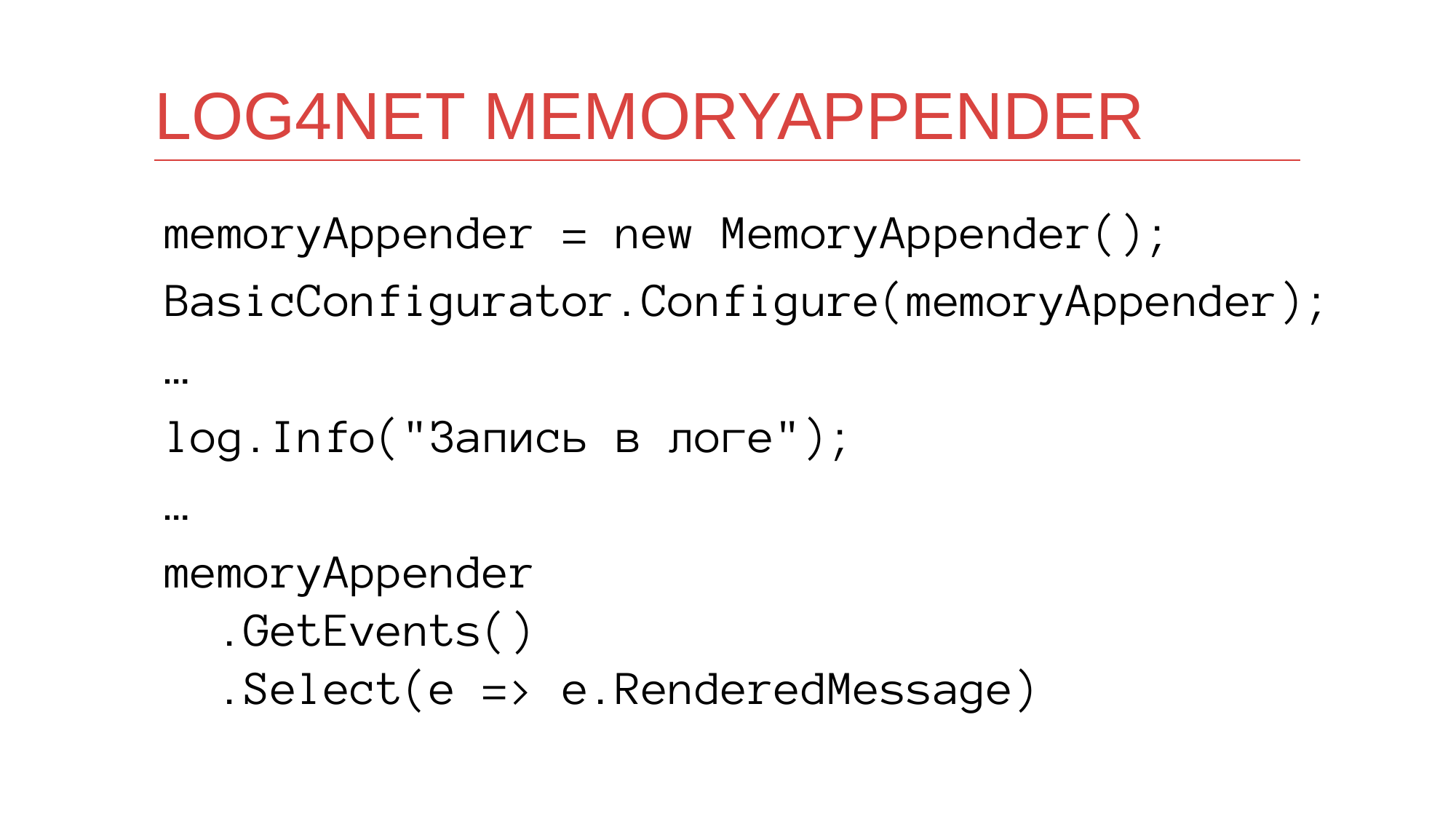

# Log4net MemoryAppender
memoryAppender = new MemoryAppender();
BasicConfigurator.Configure(memoryAppender);
…
log.Info("Запись в логе");
…
memoryAppender
  .GetEvents()
  .Select(e => e.RenderedMessage)